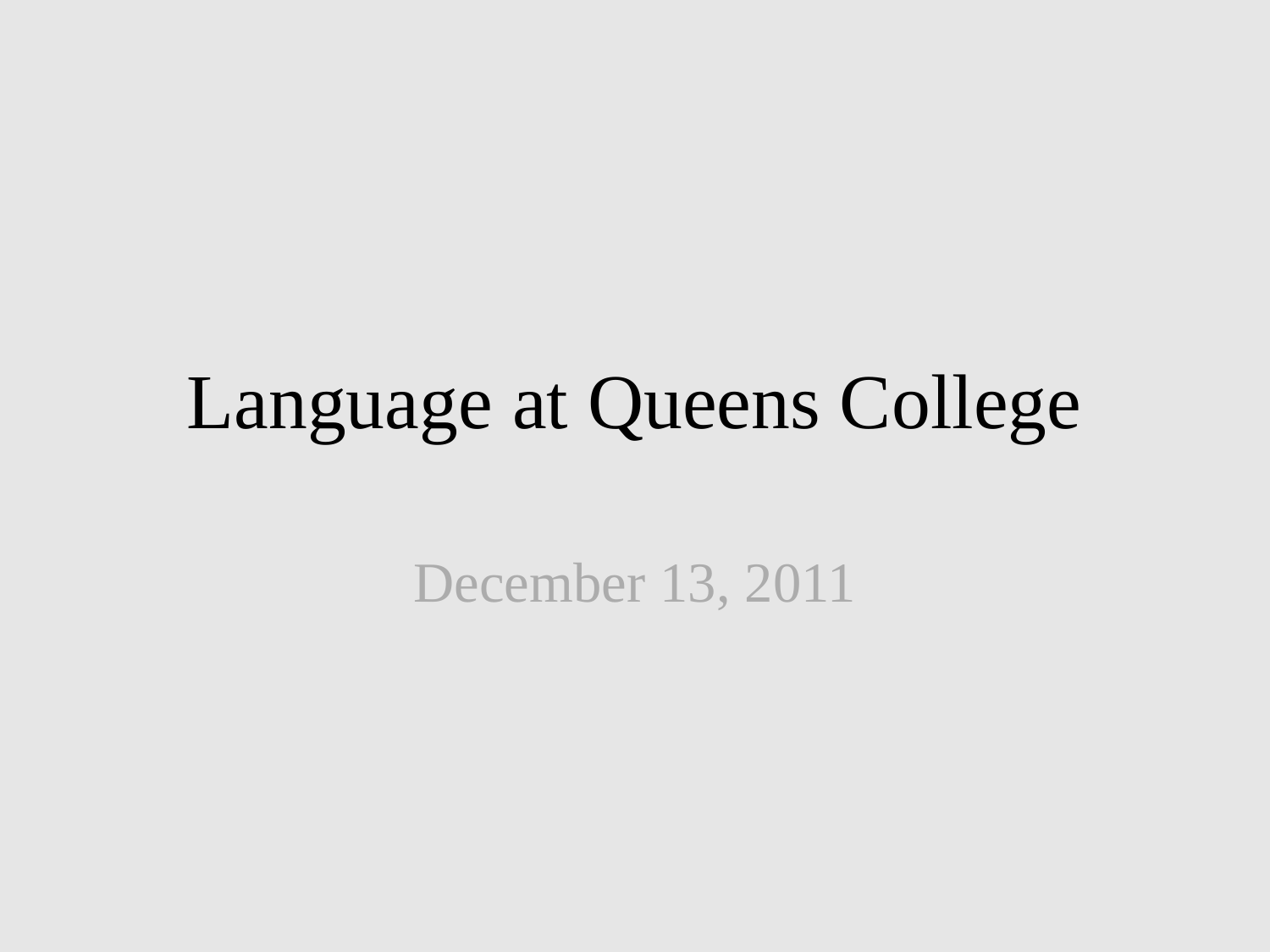

# Language at Queens College
December 13, 2011